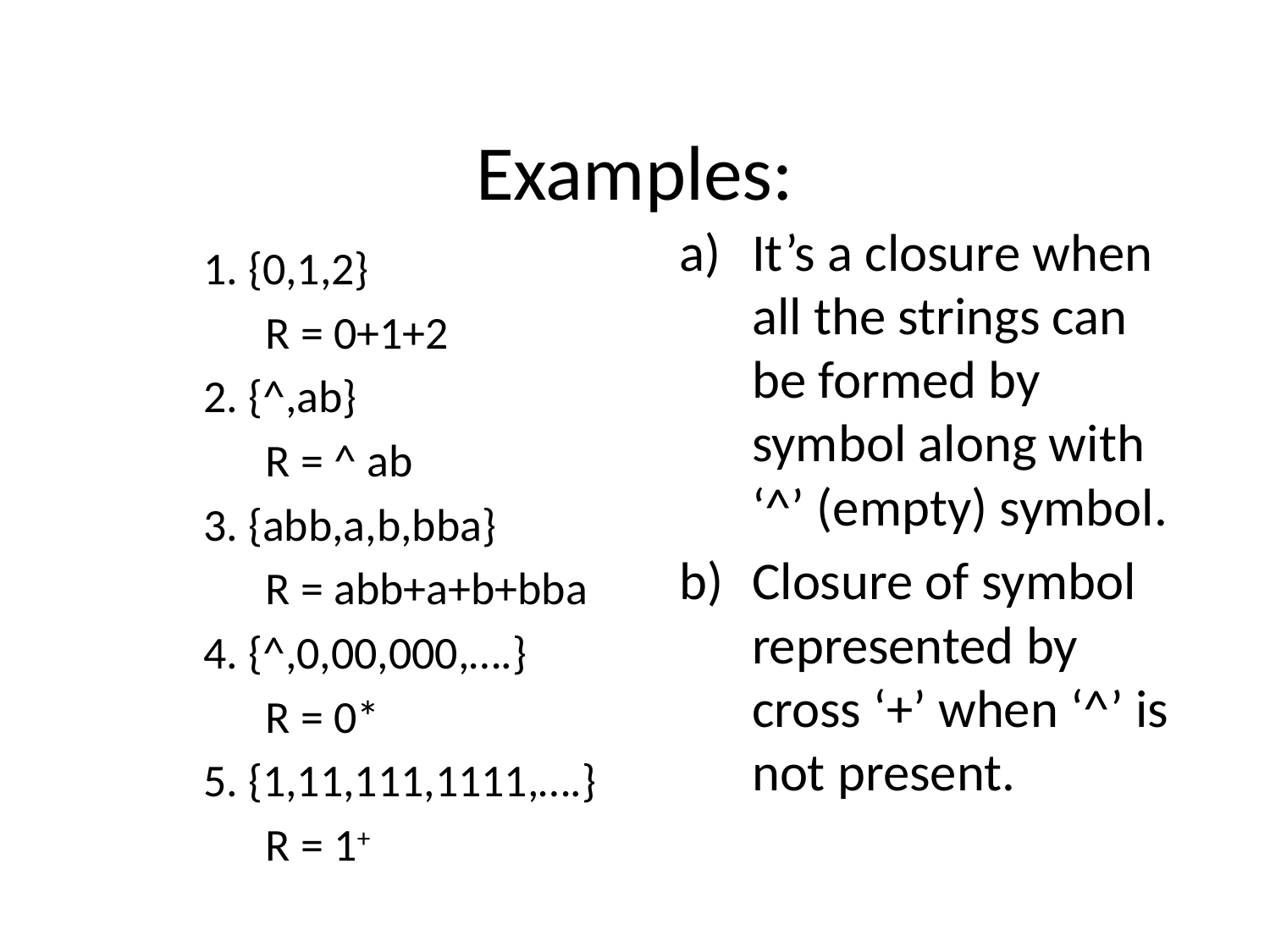

# Examples:
It’s a closure when all the strings can be formed by symbol along with ‘^’ (empty) symbol.
Closure of symbol represented by cross ‘+’ when ‘^’ is not present.
1. {0,1,2}
	R = 0+1+2
2. {^,ab}
	R = ^ ab
3. {abb,a,b,bba}
	R = abb+a+b+bba
4. {^,0,00,000,….}
	R = 0*
5. {1,11,111,1111,….}
	R = 1+